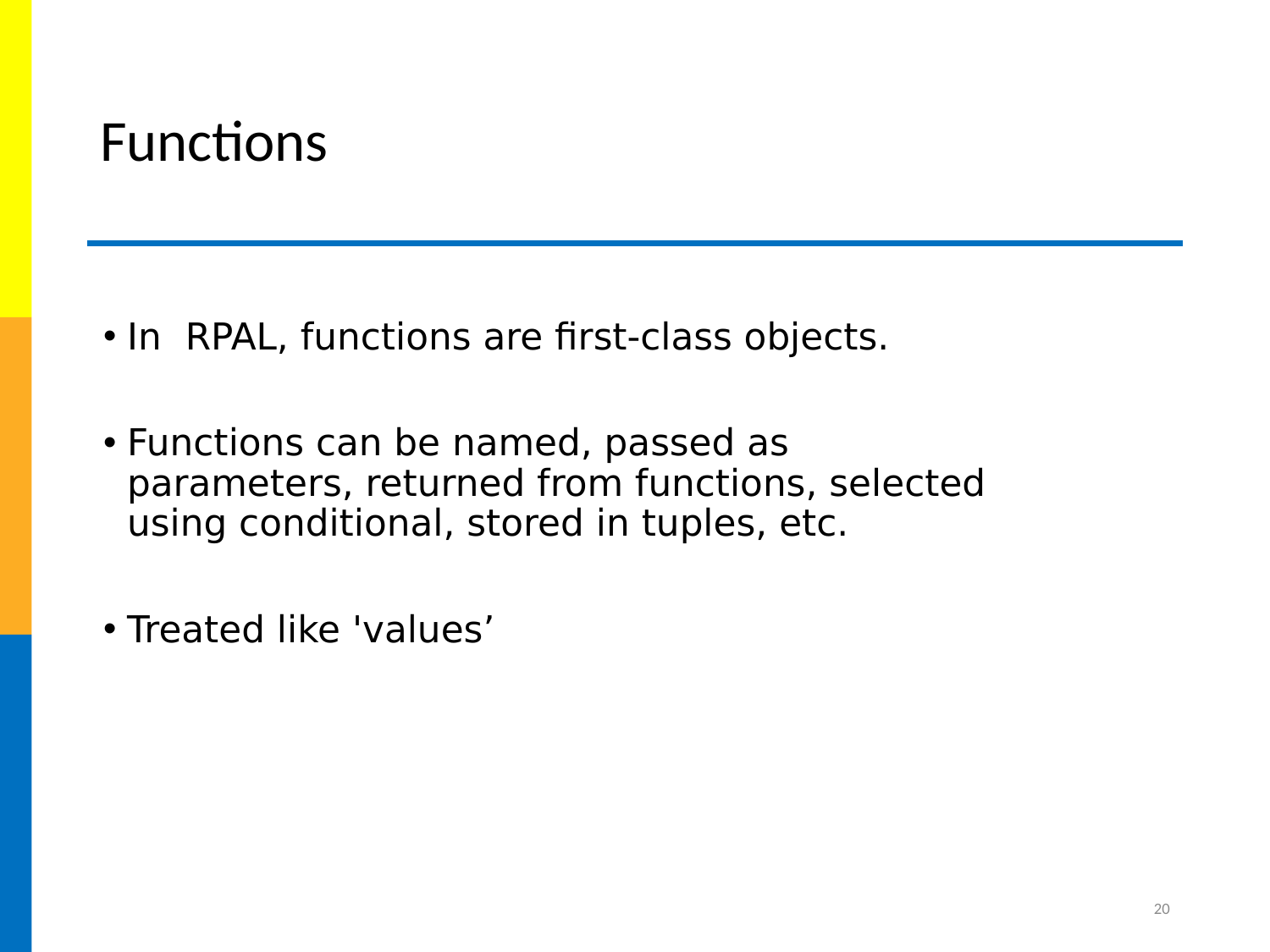

# Functions
In  RPAL, functions are first-class objects.

Functions can be named, passed as parameters, returned from functions, selected using conditional, stored in tuples, etc.

Treated like 'values’
20